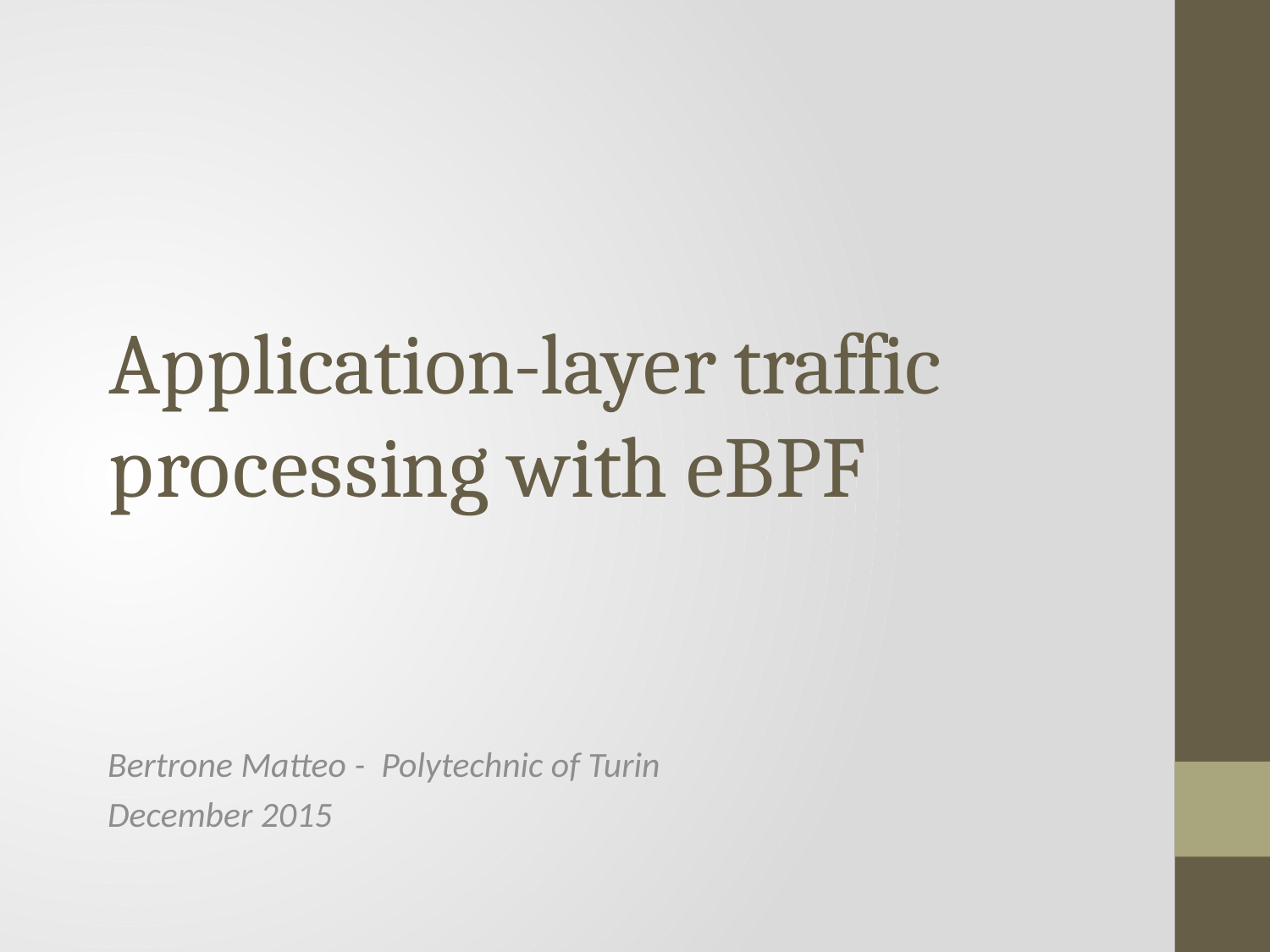

# Application-layer traffic processing with eBPF
Bertrone Matteo -  Polytechnic of Turin
December 2015